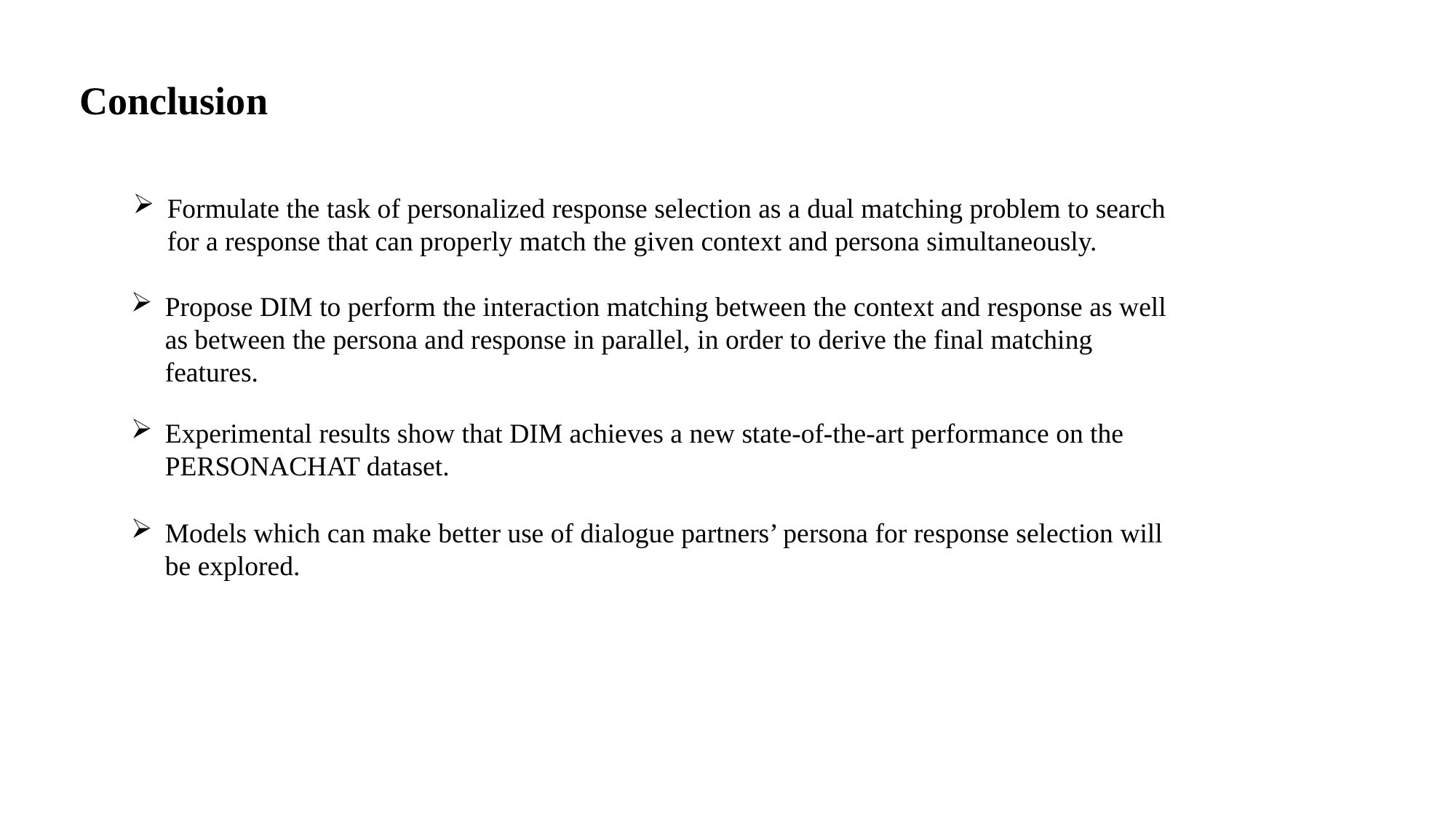

# Conclusion
Formulate the task of personalized response selection as a dual matching problem to search for a response that can properly match the given context and persona simultaneously.
Propose DIM to perform the interaction matching between the context and response as well as between the persona and response in parallel, in order to derive the final matching features.
Experimental results show that DIM achieves a new state-of-the-art performance on the PERSONACHAT dataset.
Models which can make better use of dialogue partners’ persona for response selection will be explored.